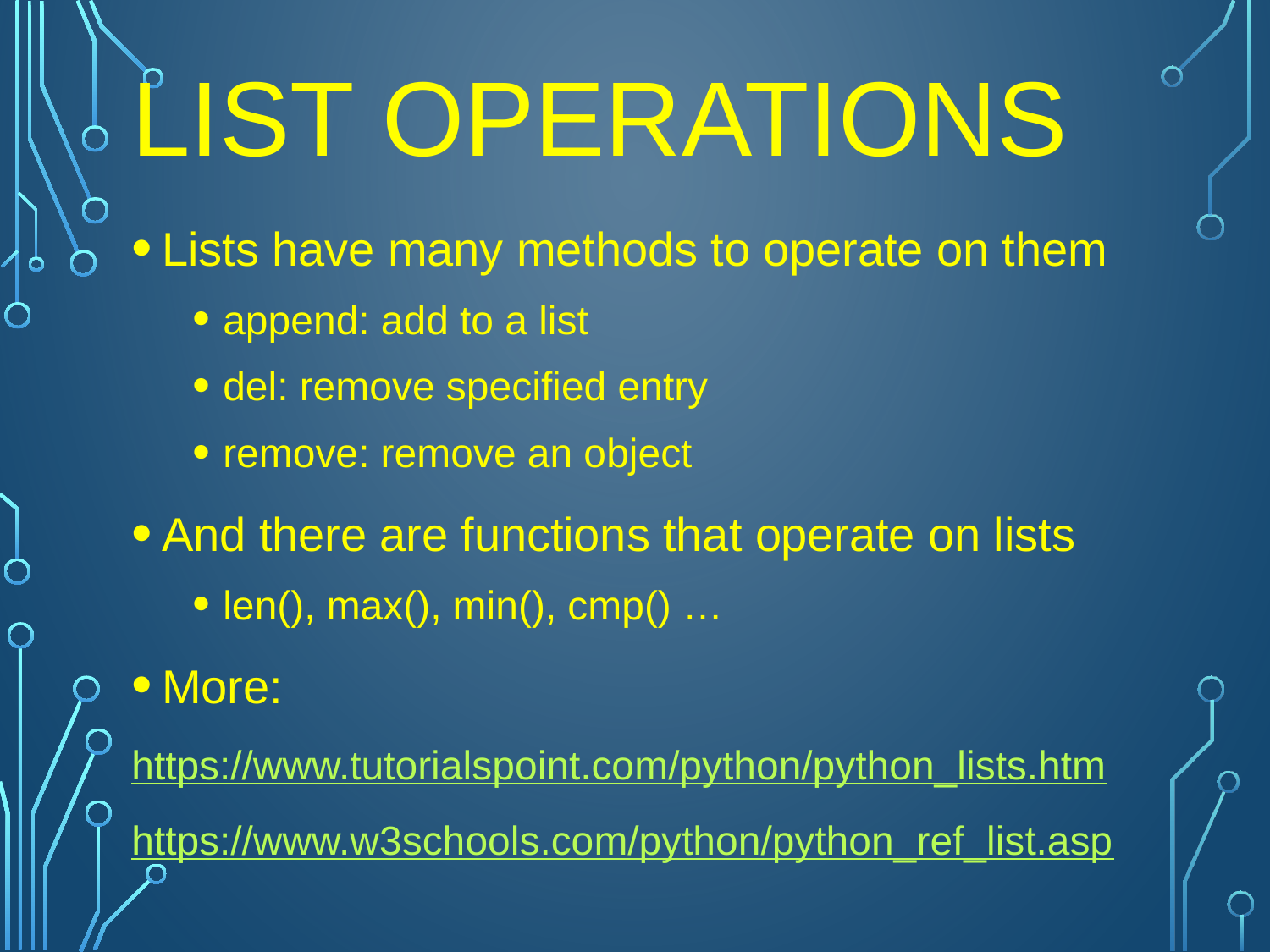

# List Operations
Lists have many methods to operate on them
append: add to a list
del: remove specified entry
remove: remove an object
And there are functions that operate on lists
len(), max(), min(), cmp() …
More:
https://www.tutorialspoint.com/python/python_lists.htm
https://www.w3schools.com/python/python_ref_list.asp